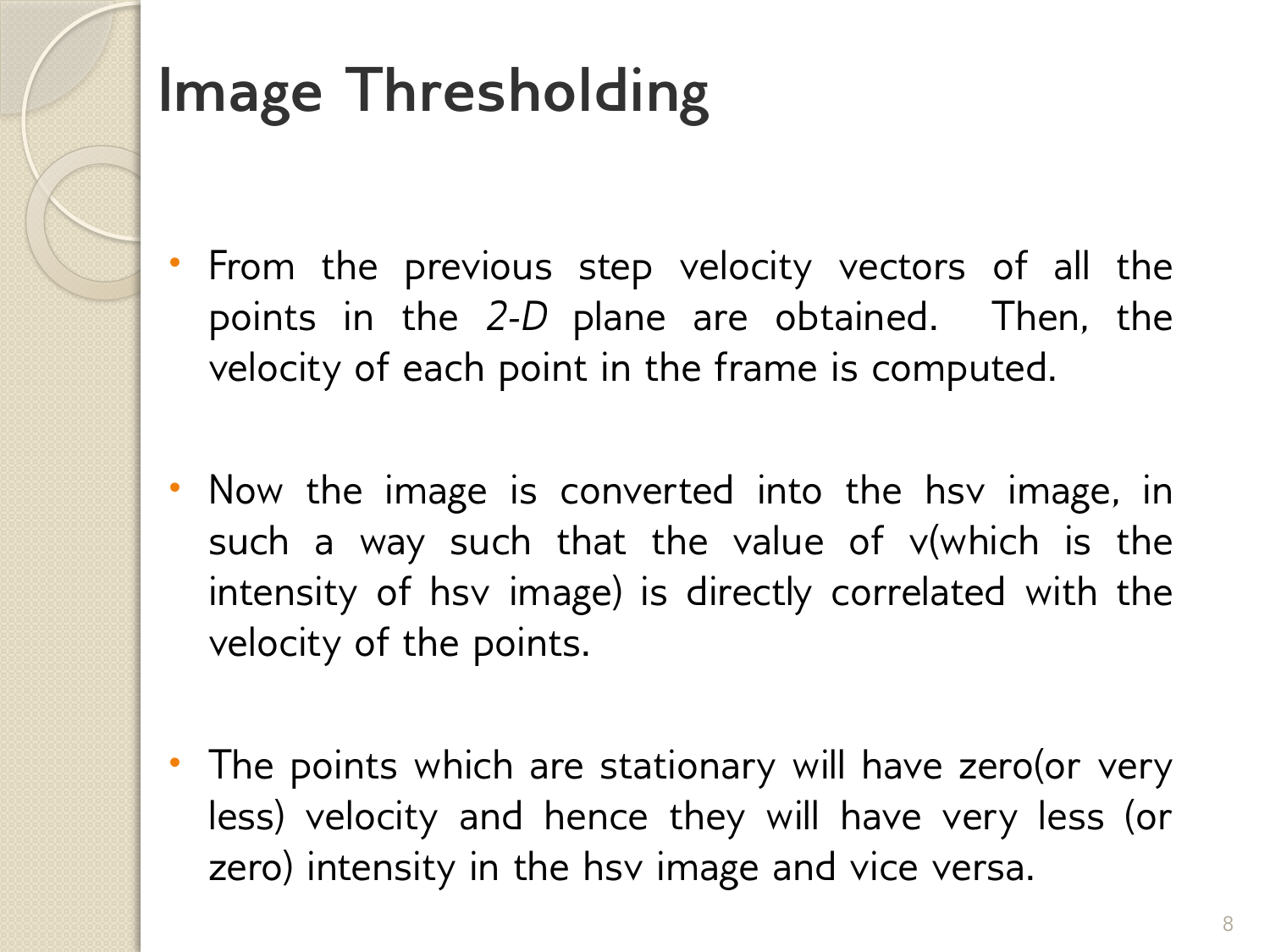

# Image Thresholding

From the previous step velocity vectors of all the points in the 2-D plane are obtained.  Then, the velocity of each point in the frame is computed.

Now the image is converted into the hsv image, in such a way such that the value of v(which is the intensity of hsv image) is directly correlated with the velocity of the points.

The points which are stationary will have zero(or very less) velocity and hence they will have very less (or zero) intensity in the hsv image and vice versa.
8